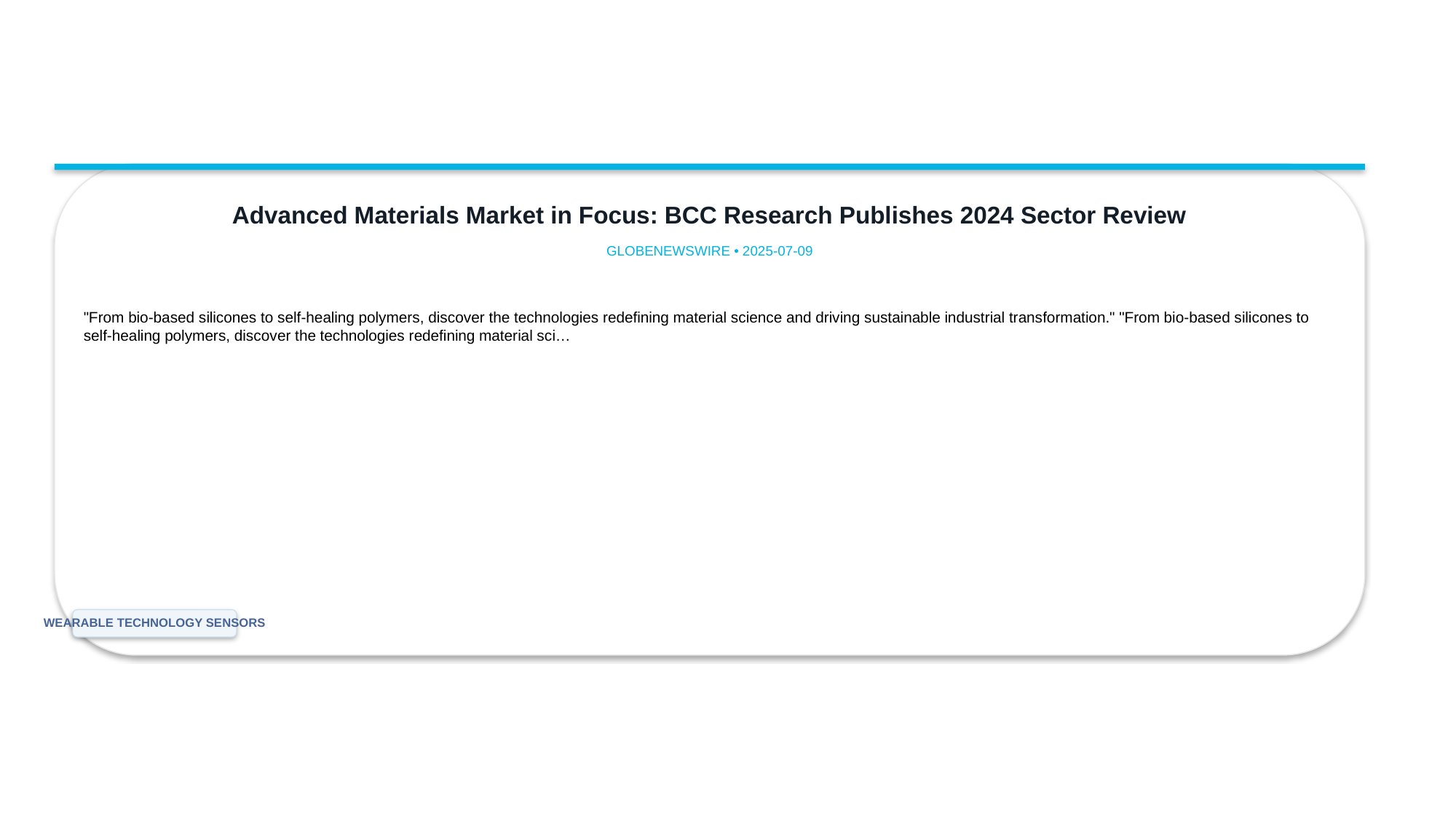

Advanced Materials Market in Focus: BCC Research Publishes 2024 Sector Review
GLOBENEWSWIRE • 2025-07-09

"From bio-based silicones to self-healing polymers, discover the technologies redefining material science and driving sustainable industrial transformation." "From bio-based silicones to self-healing polymers, discover the technologies redefining material sci…

WEARABLE TECHNOLOGY SENSORS